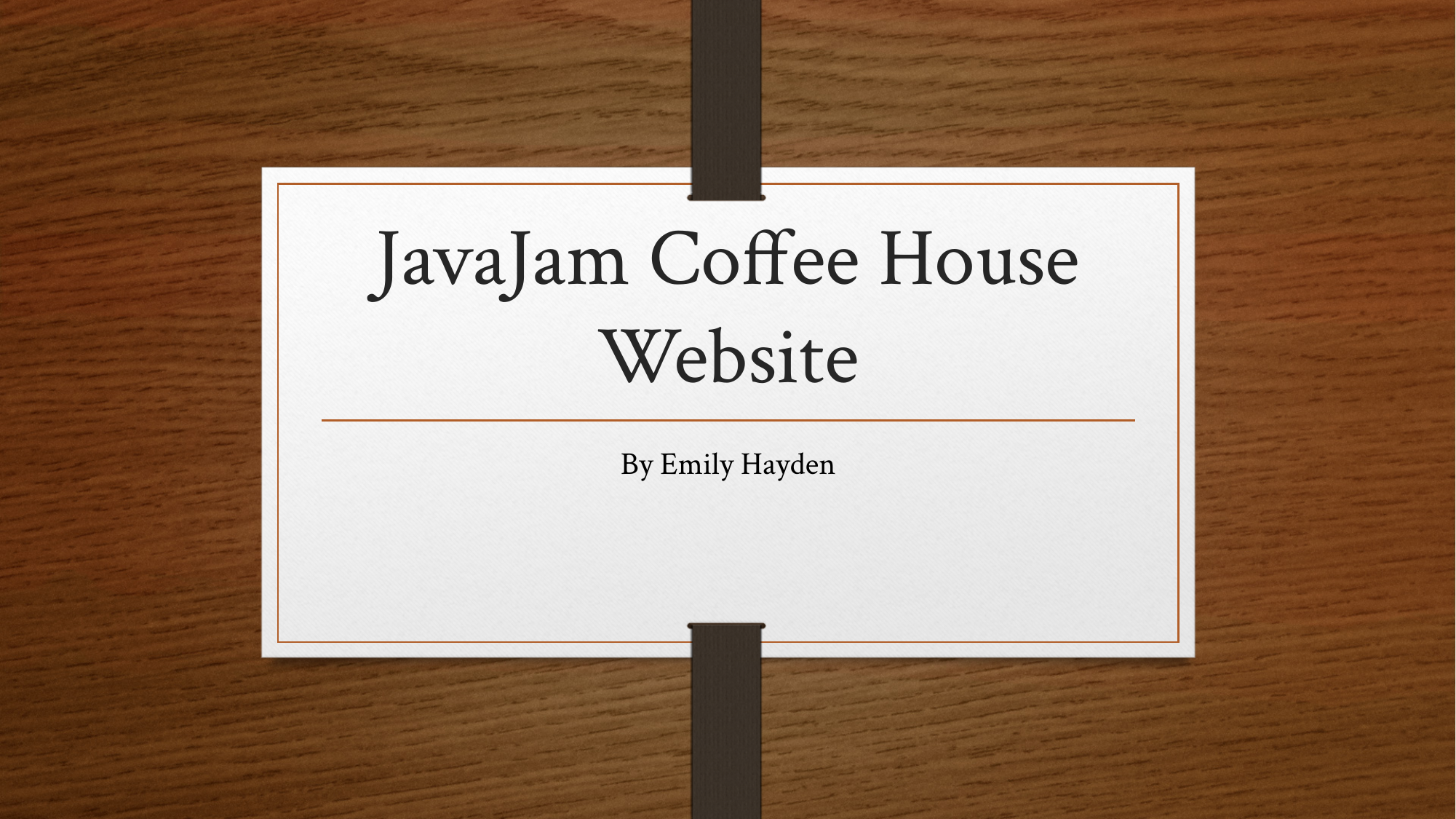

# JavaJam Coffee House Website
By Emily Hayden